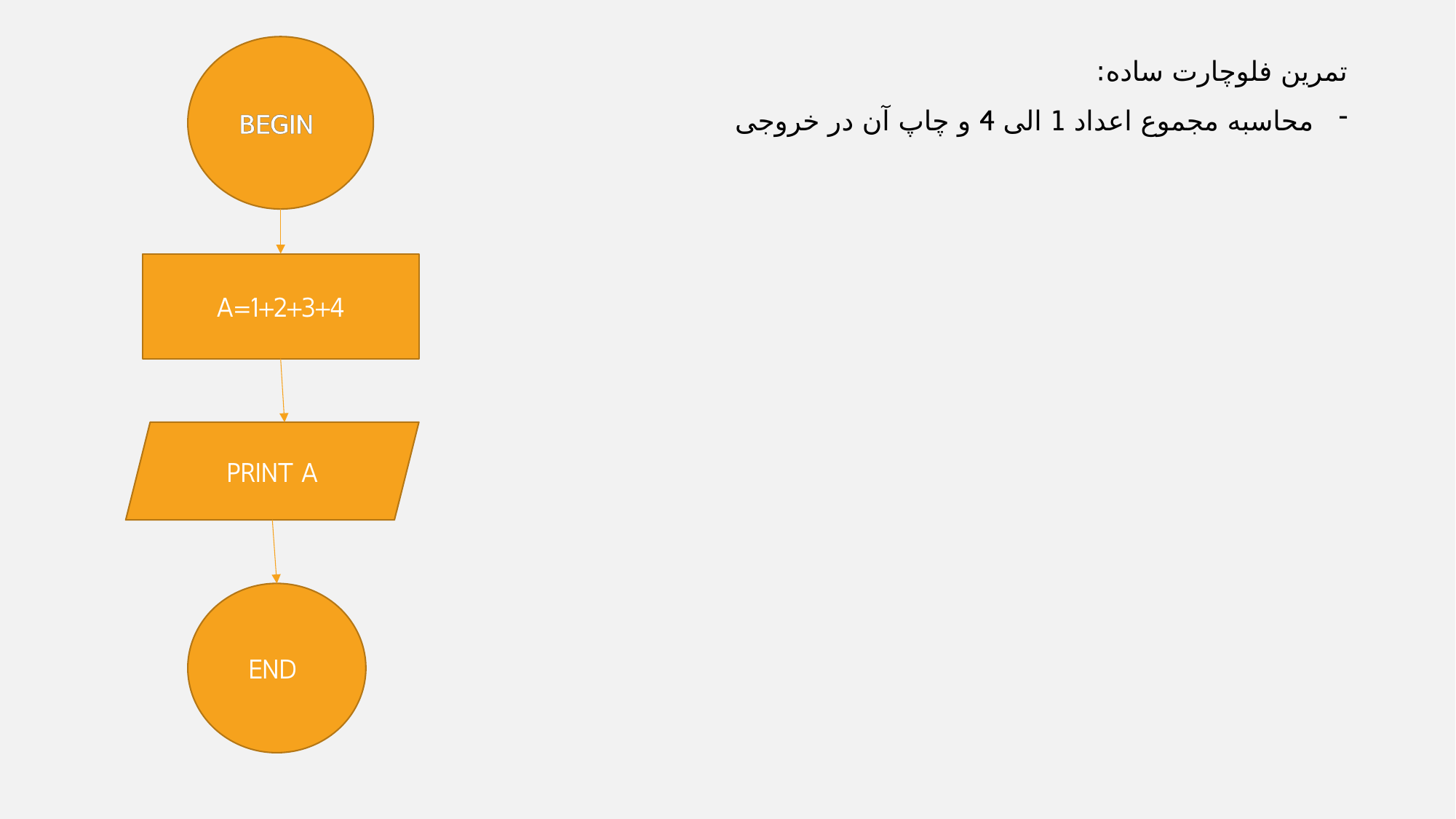

تمرین فلوچارت ساده:
محاسبه مجموع اعداد 1 الی 4 و چاپ آن در خروجی
BEGIN
A=1+2+3+4
PRINT A
END